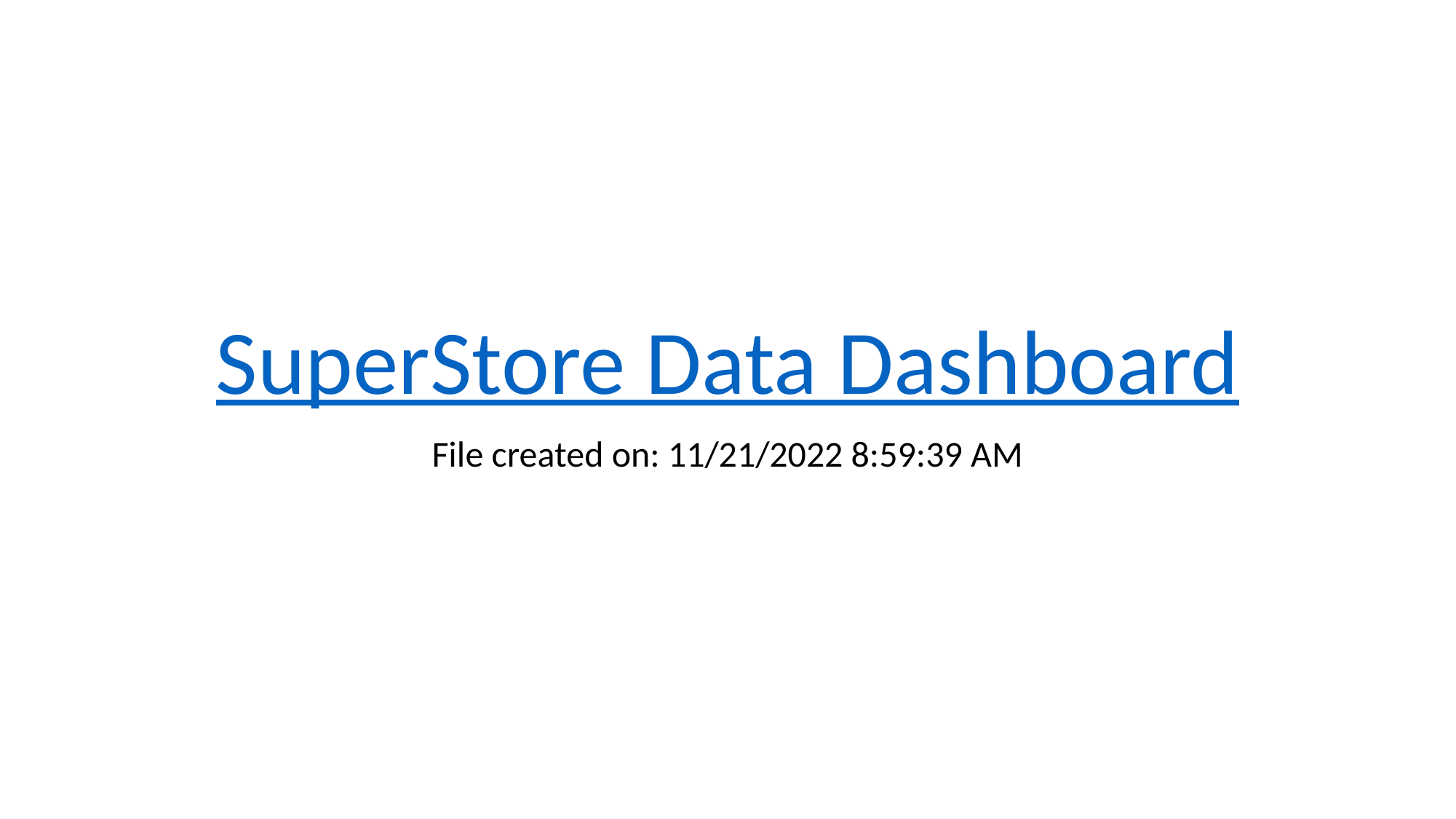

# SuperStore Data Dashboard
File created on: 11/21/2022 8:59:39 AM